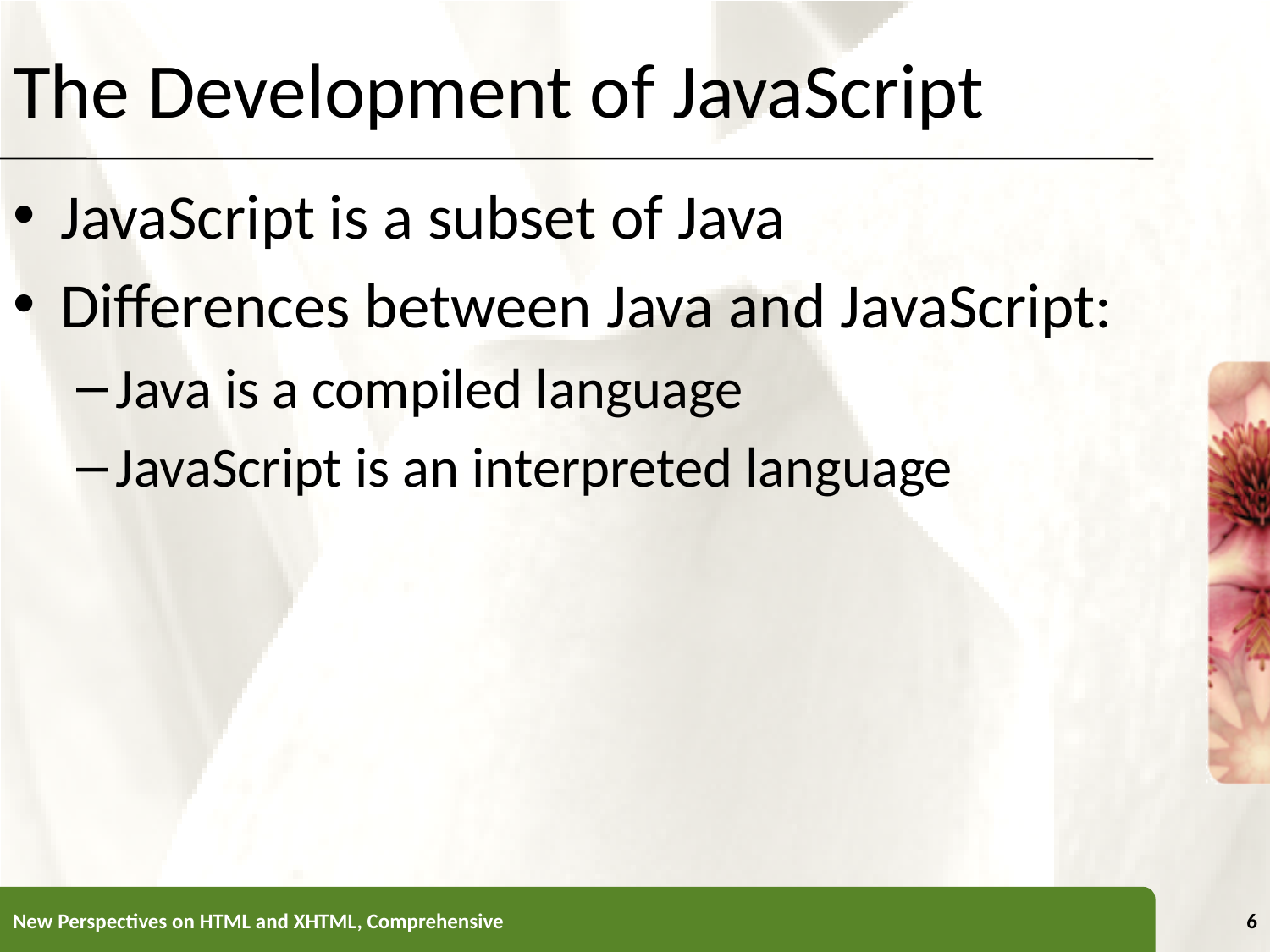

# The Development of JavaScript
JavaScript is a subset of Java
Differences between Java and JavaScript:
Java is a compiled language
JavaScript is an interpreted language
New Perspectives on HTML and XHTML, Comprehensive
6